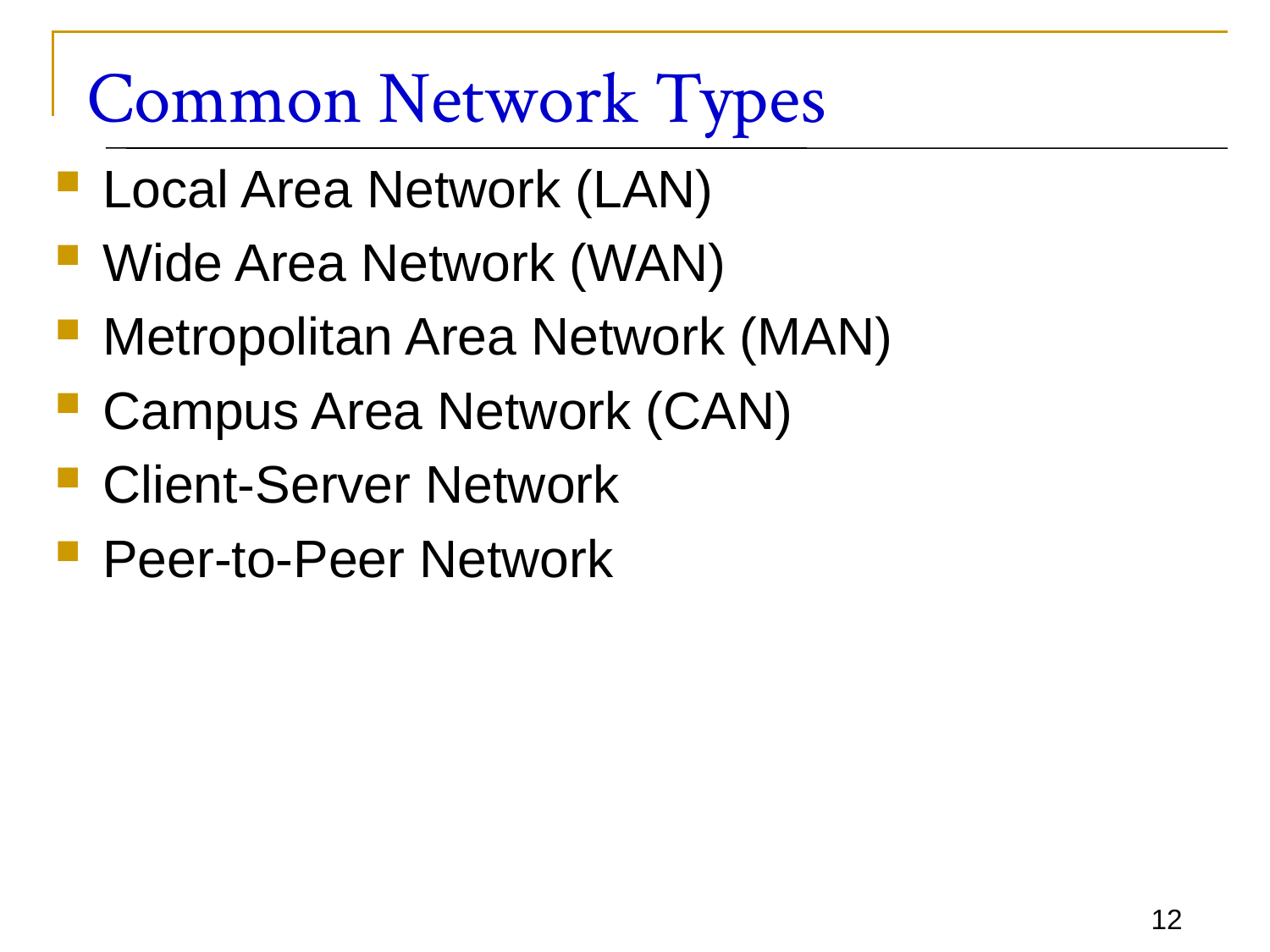

# Common Network Types
Local Area Network (LAN)
Wide Area Network (WAN)
Metropolitan Area Network (MAN)
Campus Area Network (CAN)
Client-Server Network
Peer-to-Peer Network